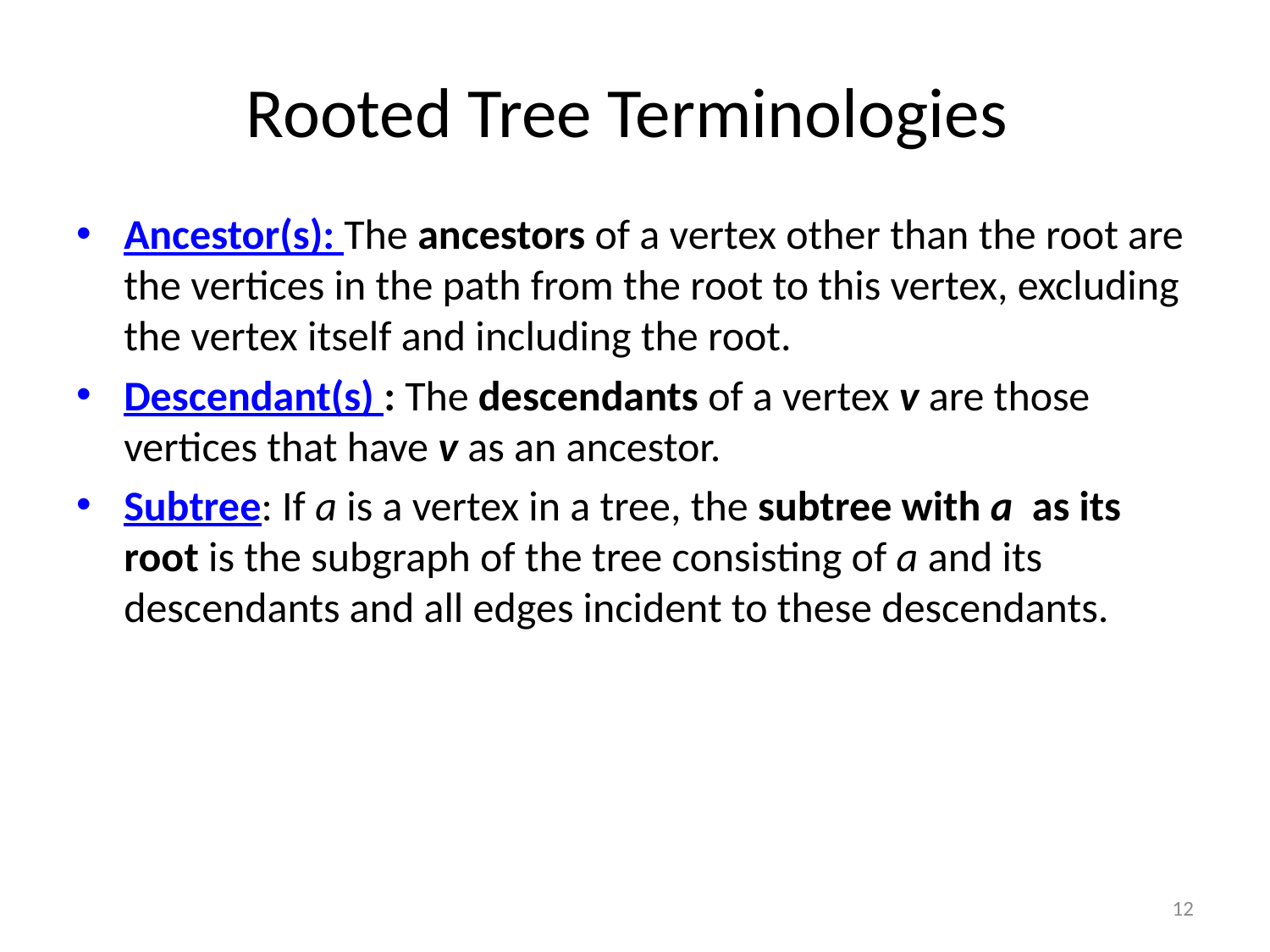

# Rooted Tree Terminologies
Ancestor(s): The ancestors of a vertex other than the root are the vertices in the path from the root to this vertex, excluding the vertex itself and including the root.
Descendant(s) : The descendants of a vertex v are those vertices that have v as an ancestor.
Subtree: If a is a vertex in a tree, the subtree with a  as its root is the subgraph of the tree consisting of a and its descendants and all edges incident to these descendants.

12